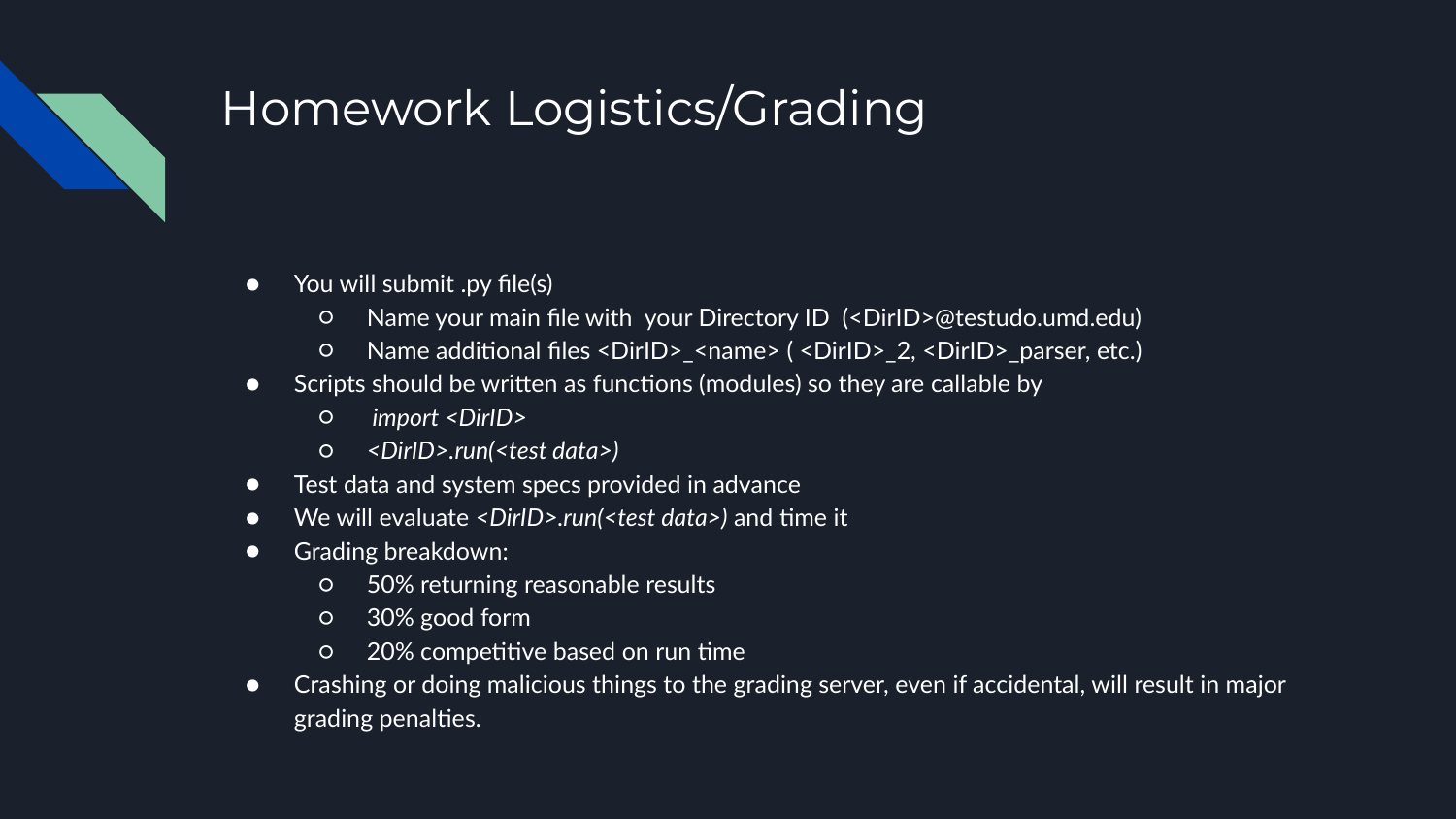

# Homework Logistics/Grading
You will submit .py file(s)
Name your main file with  your Directory ID  (<DirID>@testudo.umd.edu)
Name additional files <DirID>_<name> ( <DirID>_2, <DirID>_parser, etc.)
Scripts should be written as functions (modules) so they are callable by
 import <DirID>
<DirID>.run(<test data>)
Test data and system specs provided in advance
We will evaluate <DirID>.run(<test data>) and time it
Grading breakdown:
50% returning reasonable results
30% good form
20% competitive based on run time
Crashing or doing malicious things to the grading server, even if accidental, will result in major grading penalties.